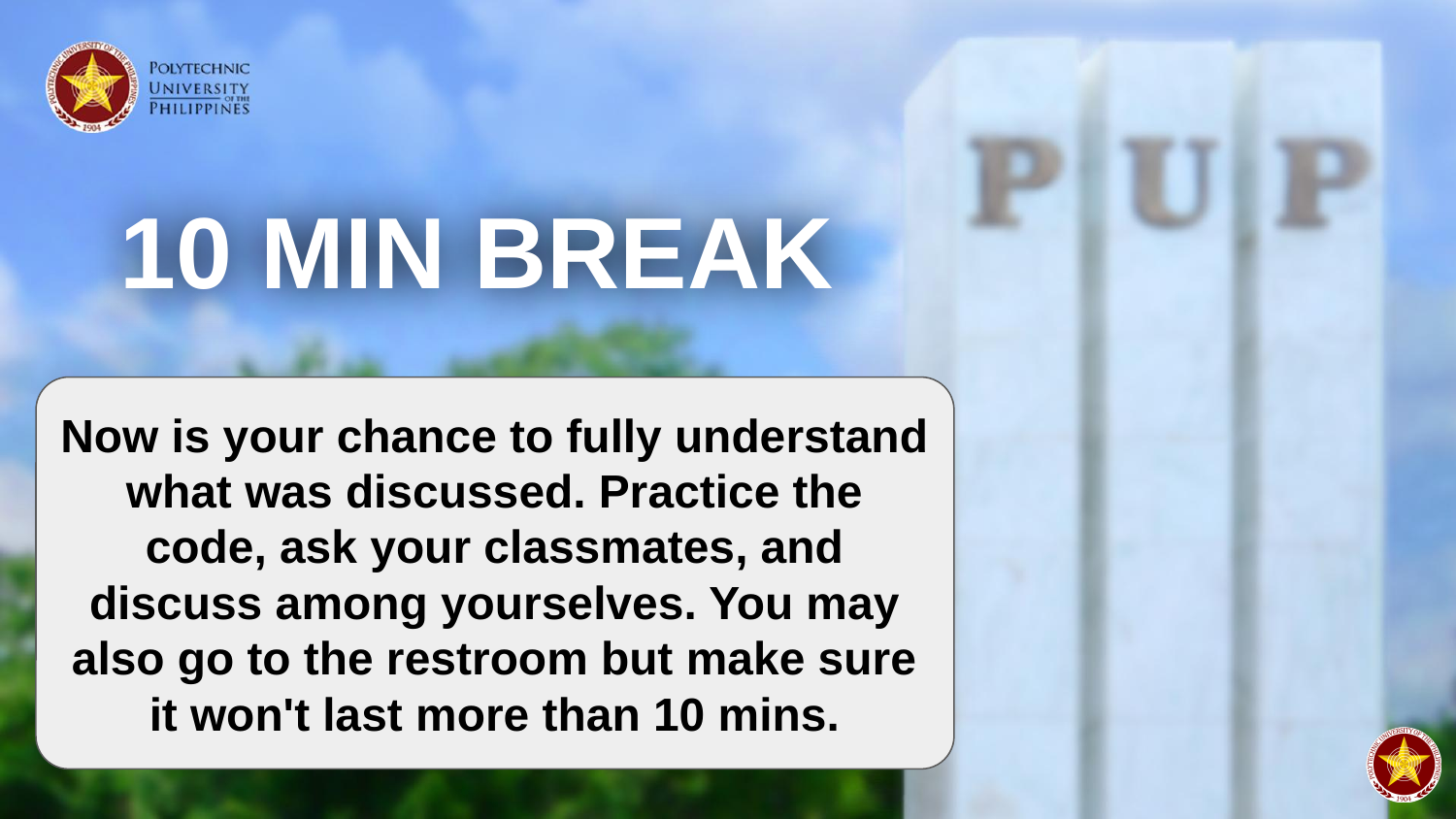

# 10 MIN BREAK
Now is your chance to fully understand what was discussed. Practice the code, ask your classmates, and discuss among yourselves. You may also go to the restroom but make sure it won't last more than 10 mins.